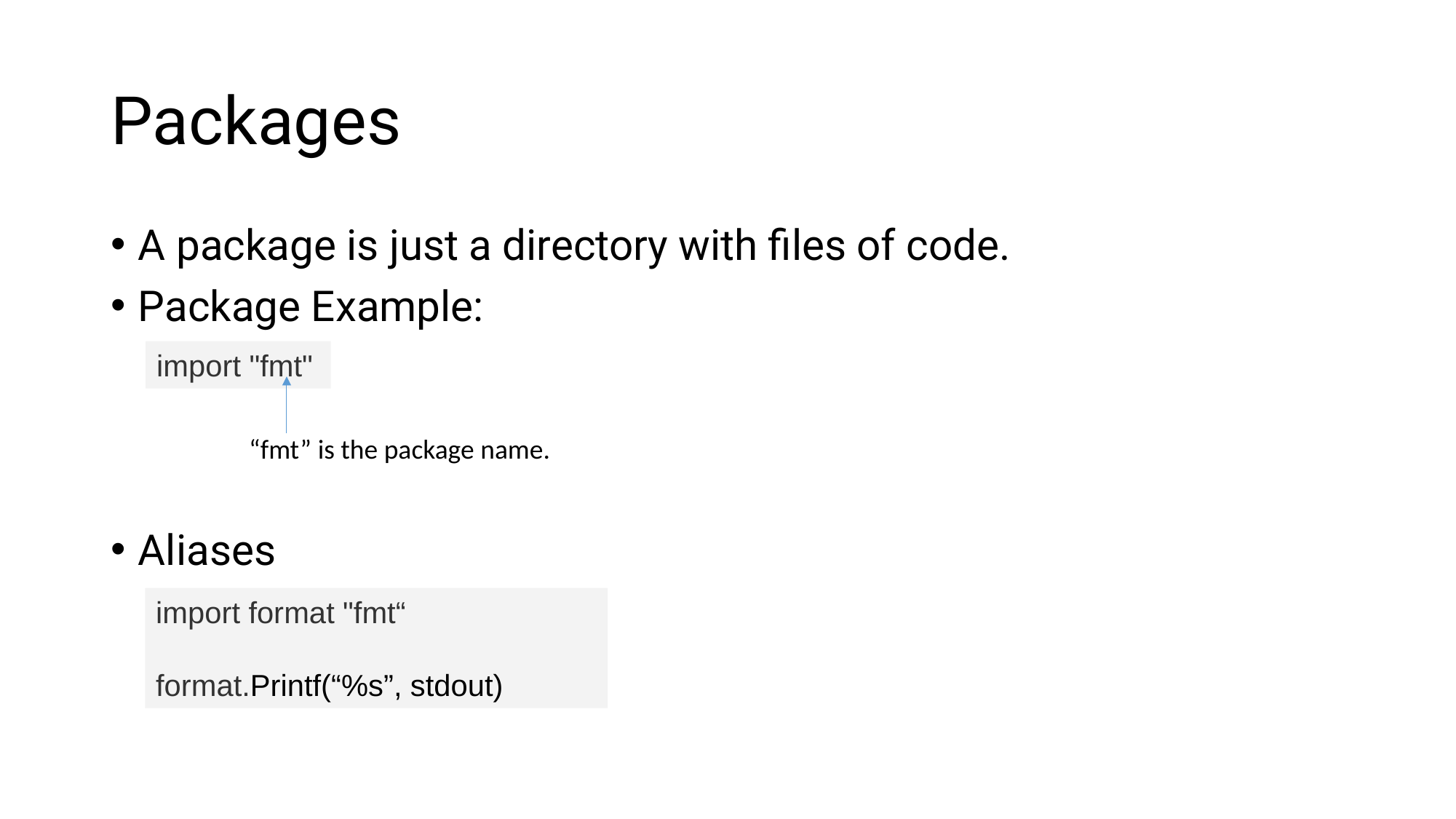

# Packages
A package is just a directory with files of code.
Package Example:

Aliases

import "fmt"
“fmt” is the package name.
import format "fmt“

format.Printf(“%s”, stdout)